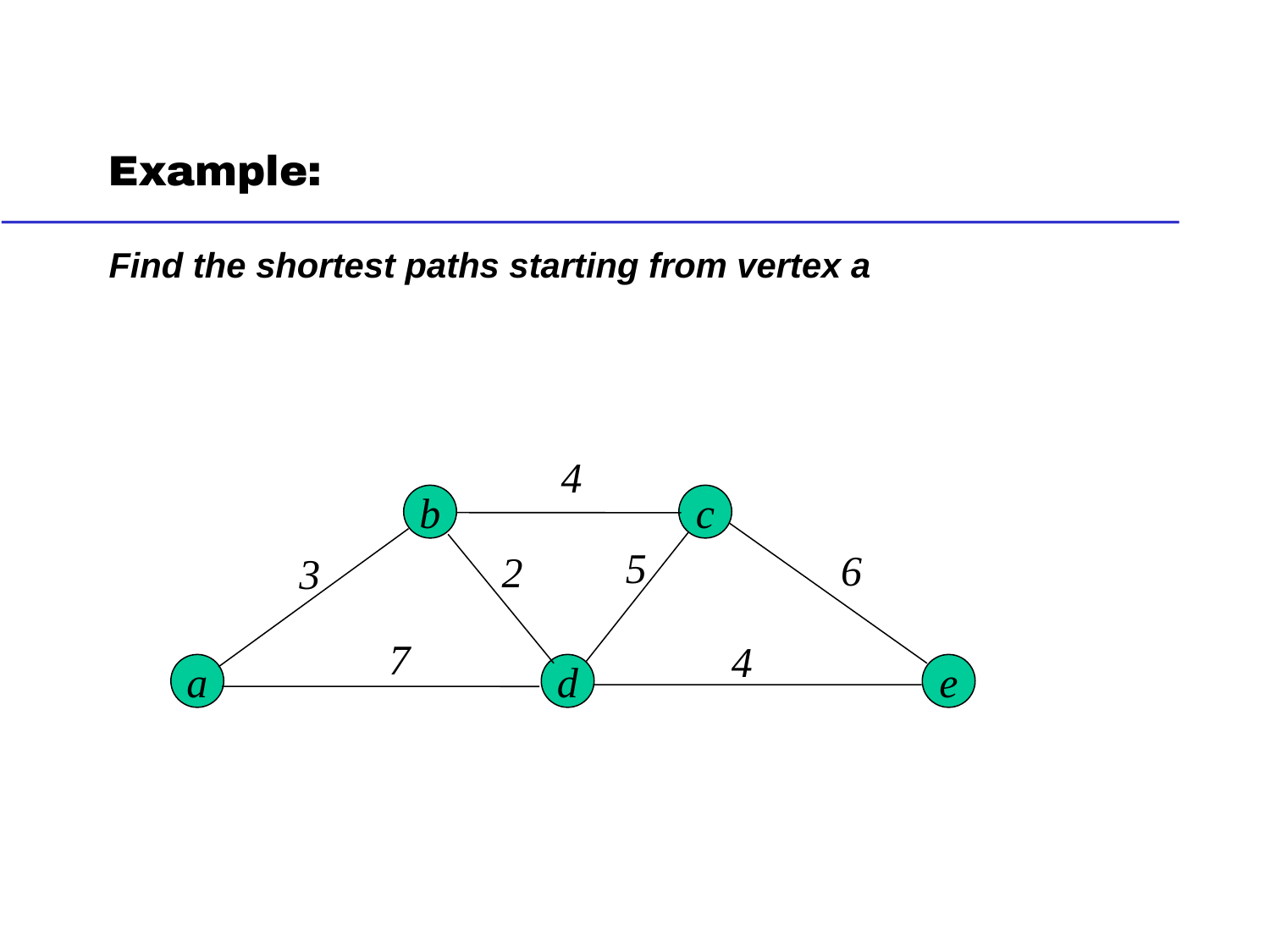

# Example:
Find the shortest paths starting from vertex a

4
b
c

5
6
2
3
7
4
a
d
e